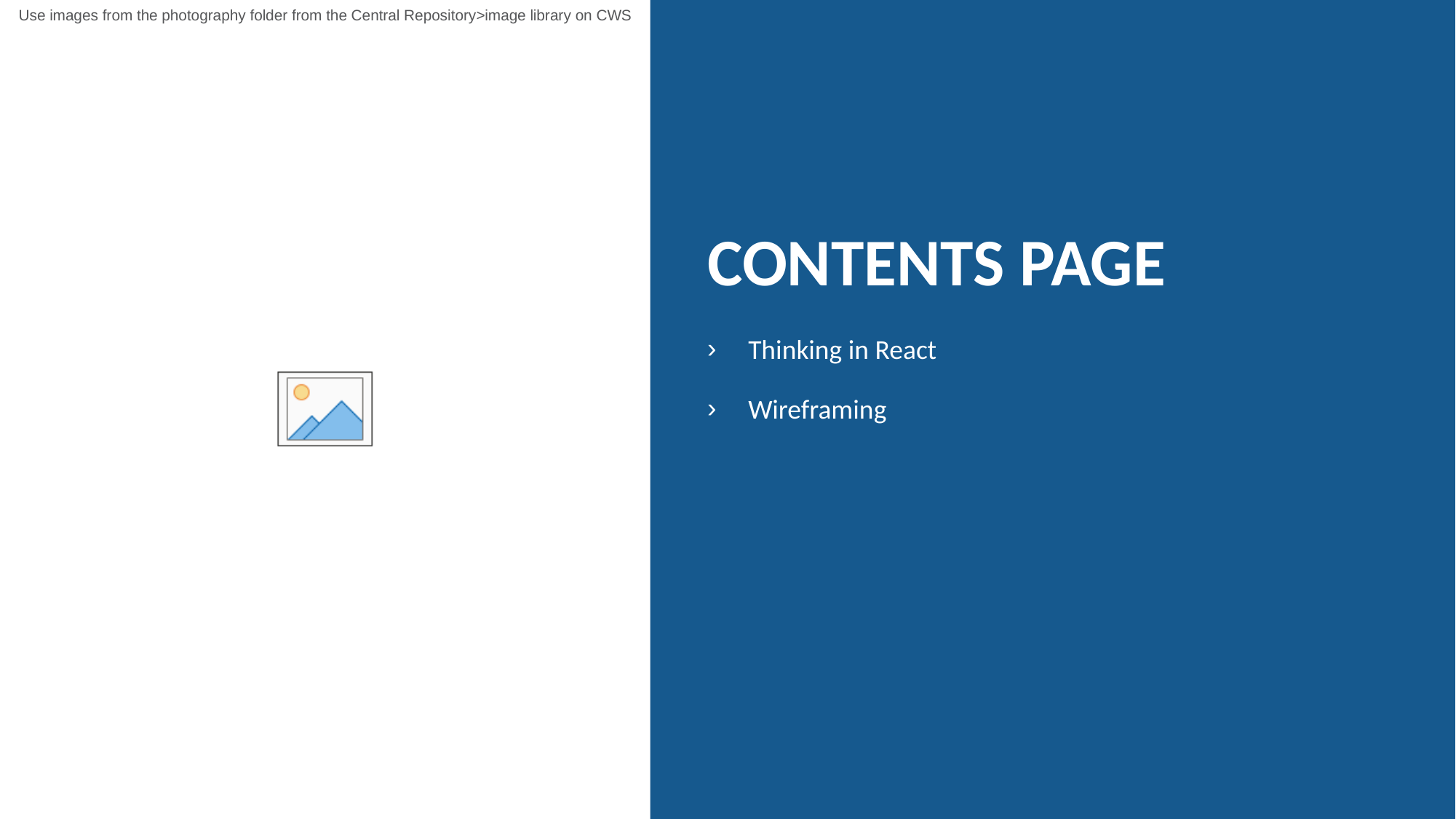

# Contents page
Thinking in React
Wireframing